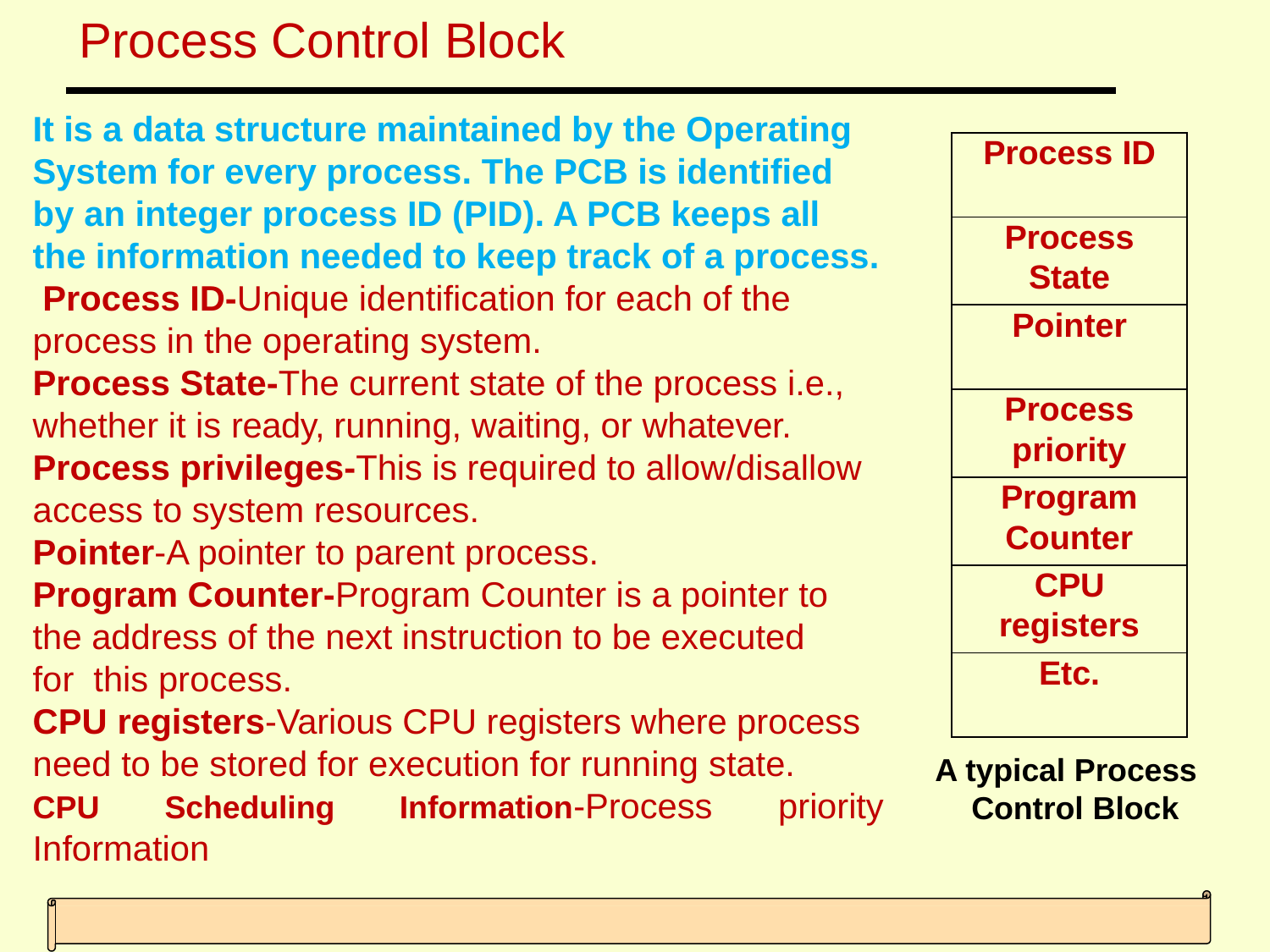

# Process Control Block

It is a data structure maintained by the Operating  System for every process. The PCB is identified  by an integer process ID (PID). A PCB keeps all  the information needed to keep track of a process.  Process ID-Unique identification for each of the  process in the operating system.
Process State-The current state of the process i.e.,
whether it is ready, running, waiting, or whatever.  Process privileges-This is required to allow/disallow  access to system resources.
Pointer-A pointer to parent process.
Program Counter-Program Counter is a pointer to  the address of the next instruction to be executed for  this process.
CPU registers-Various CPU registers where process  need to be stored for execution for running state.
| Process ID |
| --- |
| Process State |
| Pointer |
| Process priority |
| Program Counter |
| CPU registers |
| Etc. |
A typical Process  Control Block
CPU	Scheduling	Information-Process	priority
Information